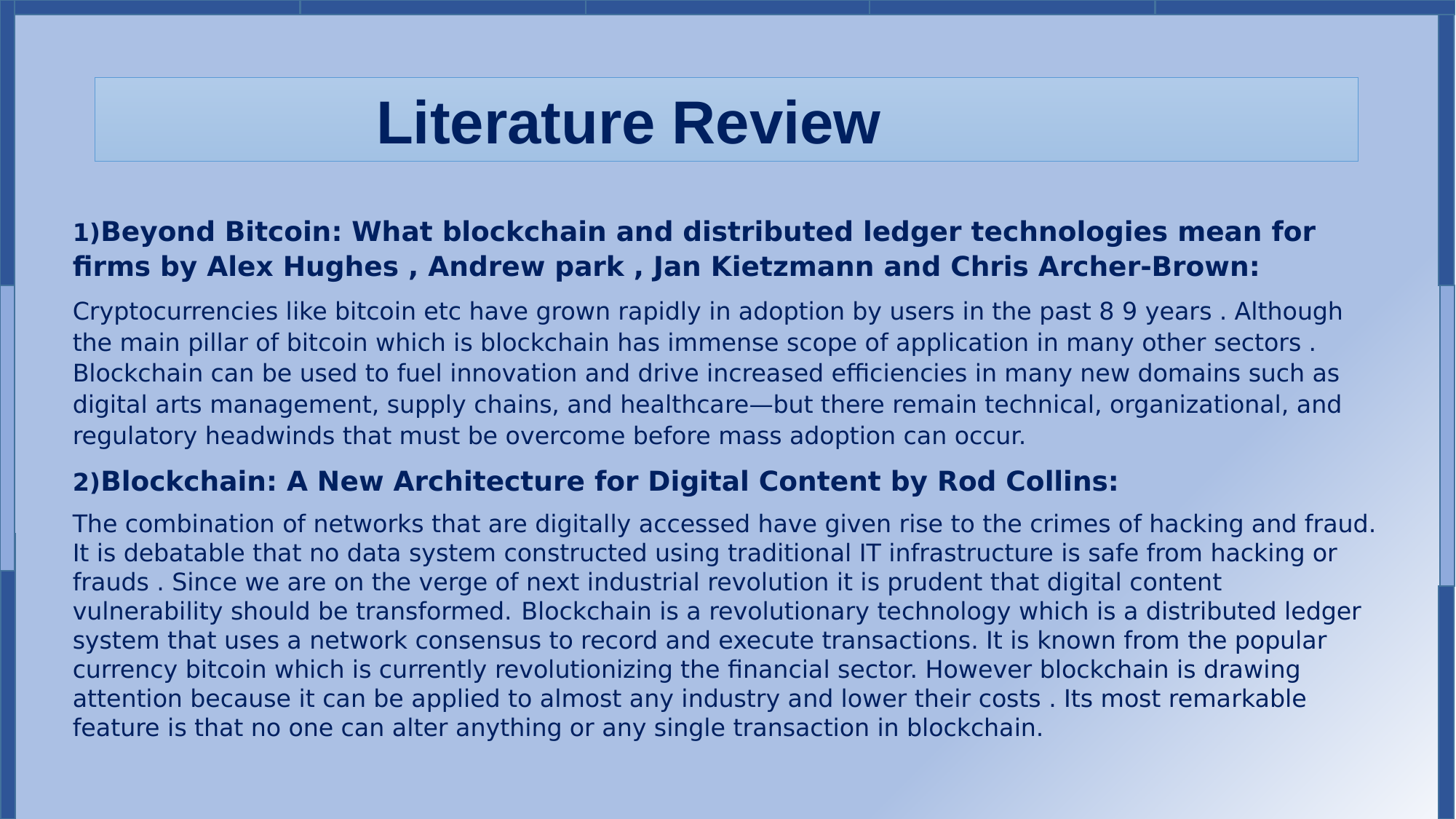

Literature Review
1)Beyond Bitcoin: What blockchain and distributed ledger technologies mean for firms by Alex Hughes , Andrew park , Jan Kietzmann and Chris Archer-Brown:
Cryptocurrencies like bitcoin etc have grown rapidly in adoption by users in the past 8 9 years . Although the main pillar of bitcoin which is blockchain has immense scope of application in many other sectors . Blockchain can be used to fuel innovation and drive increased efficiencies in many new domains such as digital arts management, supply chains, and healthcare—but there remain technical, organizational, and regulatory headwinds that must be overcome before mass adoption can occur.
2)Blockchain: A New Architecture for Digital Content by Rod Collins:
The combination of networks that are digitally accessed have given rise to the crimes of hacking and fraud. It is debatable that no data system constructed using traditional IT infrastructure is safe from hacking or frauds . Since we are on the verge of next industrial revolution it is prudent that digital content vulnerability should be transformed. Blockchain is a revolutionary technology which is a distributed ledger system that uses a network consensus to record and execute transactions. It is known from the popular currency bitcoin which is currently revolutionizing the financial sector. However blockchain is drawing attention because it can be applied to almost any industry and lower their costs . Its most remarkable feature is that no one can alter anything or any single transaction in blockchain.